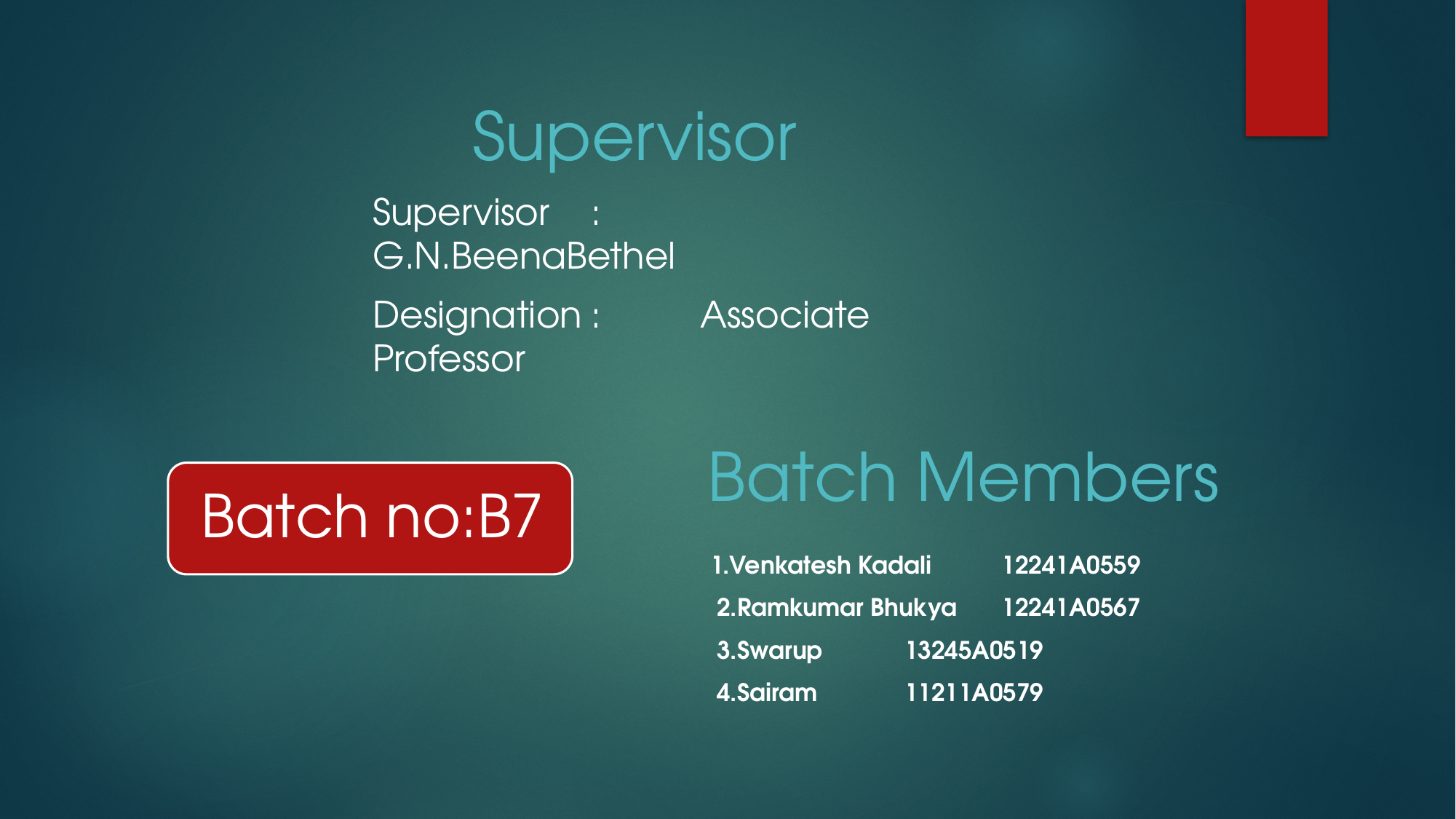

Supervisor
Supervisor	:	G.N.BeenaBethel
Designation	:	Associate Professor

# Batch Members
Batch no:B7
1.Venkatesh Kadali		12241A0559
 2.Ramkumar Bhukya	12241A0567
 3.Swarup				13245A0519
 4.Sairam				11211A0579